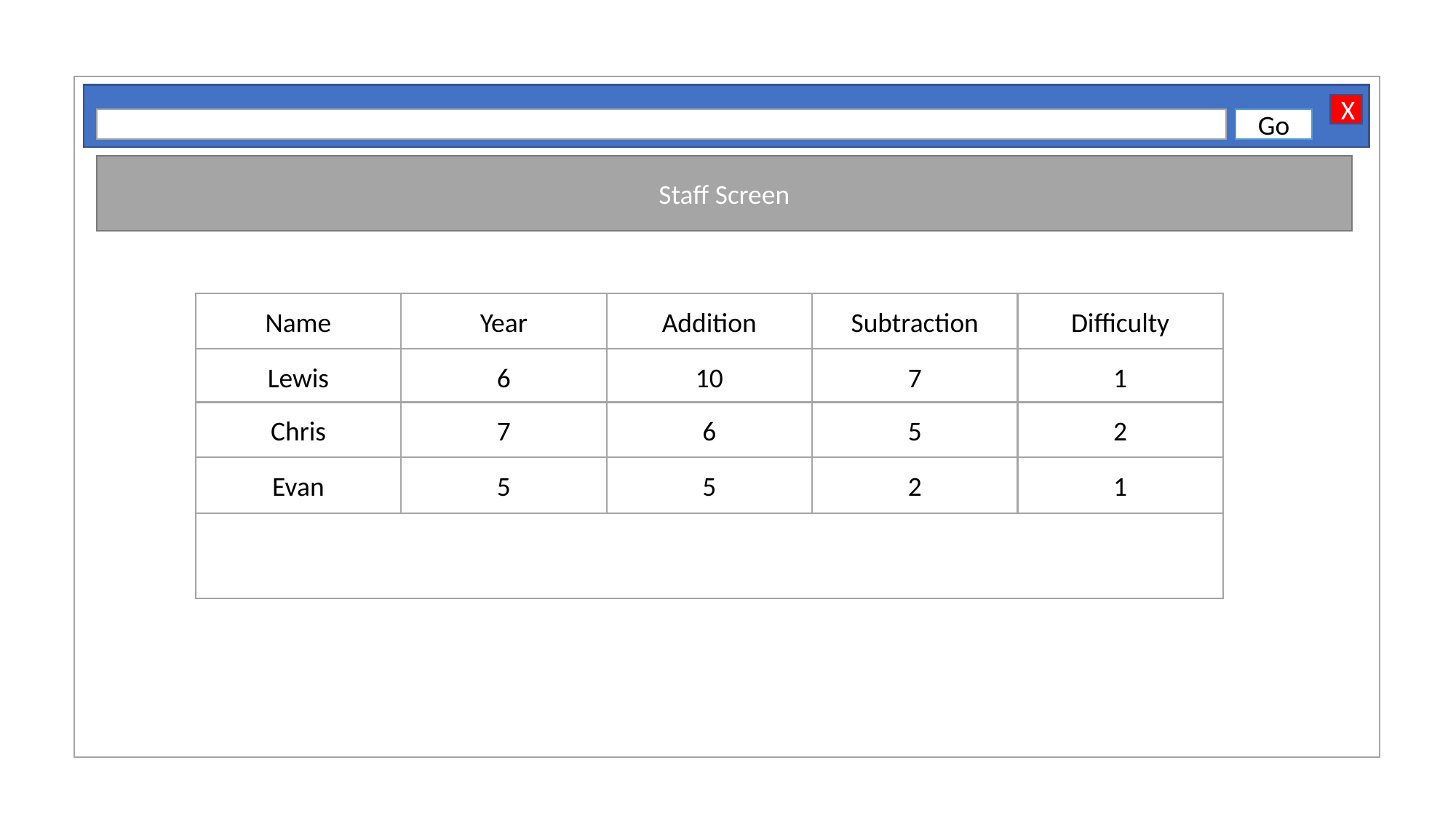

X

Go
Staff Screen

Name

Year
Addition
Subtraction
Difficulty
Lewis
6
10
7
1
Chris
7
6
5
2
Evan
5
5
2
1